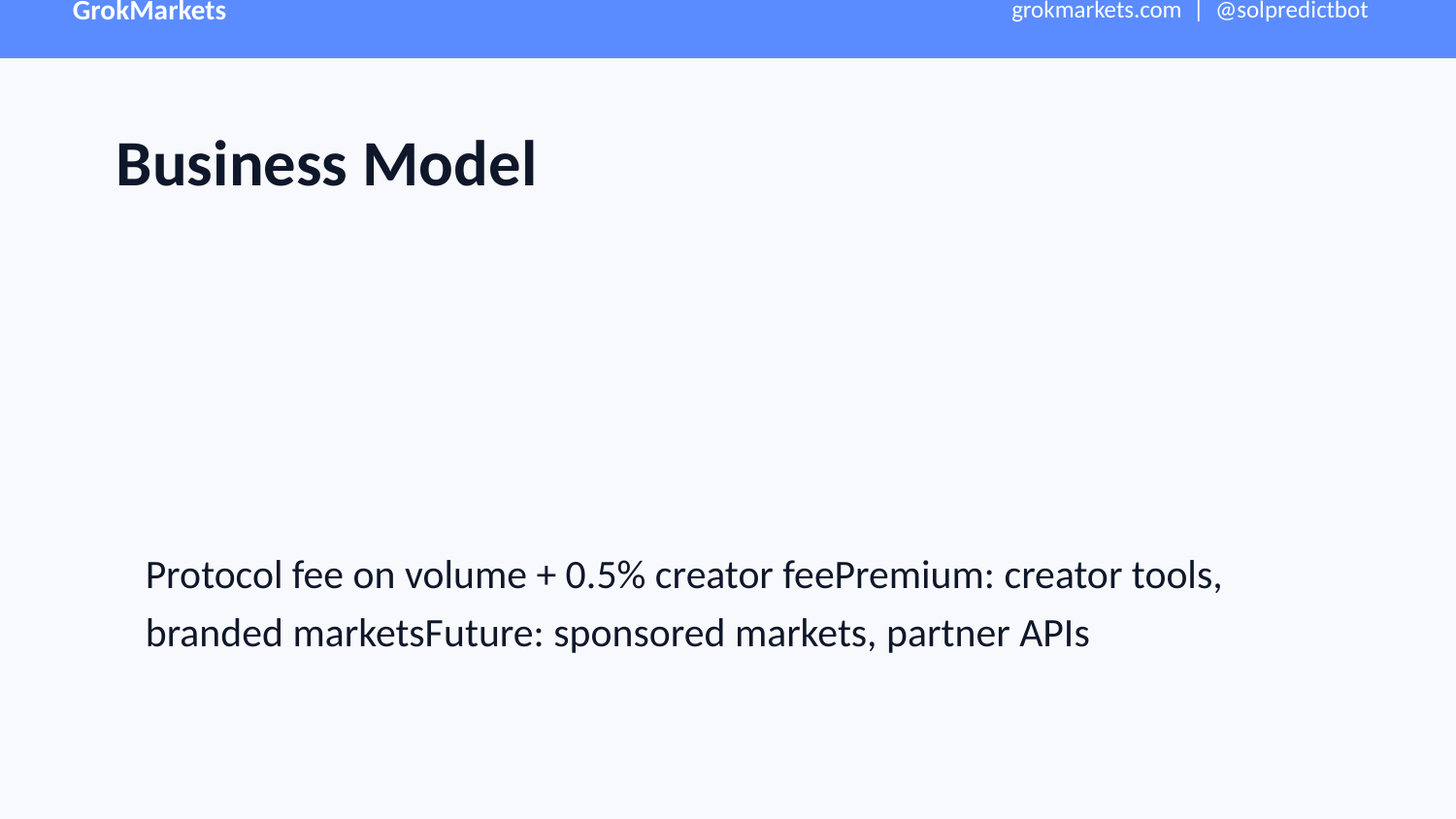

Business Model
Protocol fee on volume + 0.5% creator feePremium: creator tools, branded marketsFuture: sponsored markets, partner APIs